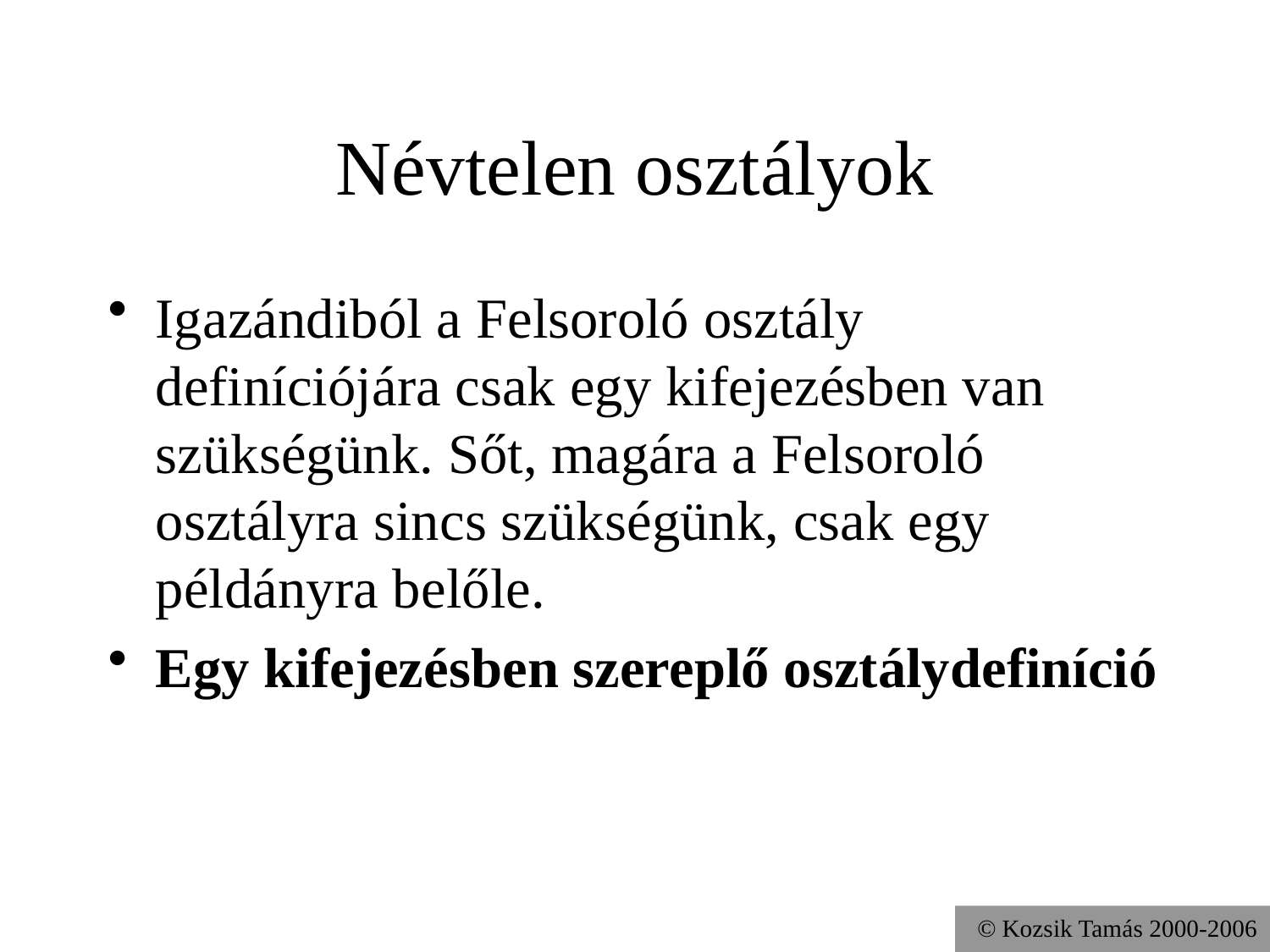

# Névtelen osztályok
Igazándiból a Felsoroló osztály definíciójára csak egy kifejezésben van szükségünk. Sőt, magára a Felsoroló osztályra sincs szükségünk, csak egy példányra belőle.
Egy kifejezésben szereplő osztálydefiníció
© Kozsik Tamás 2000-2006